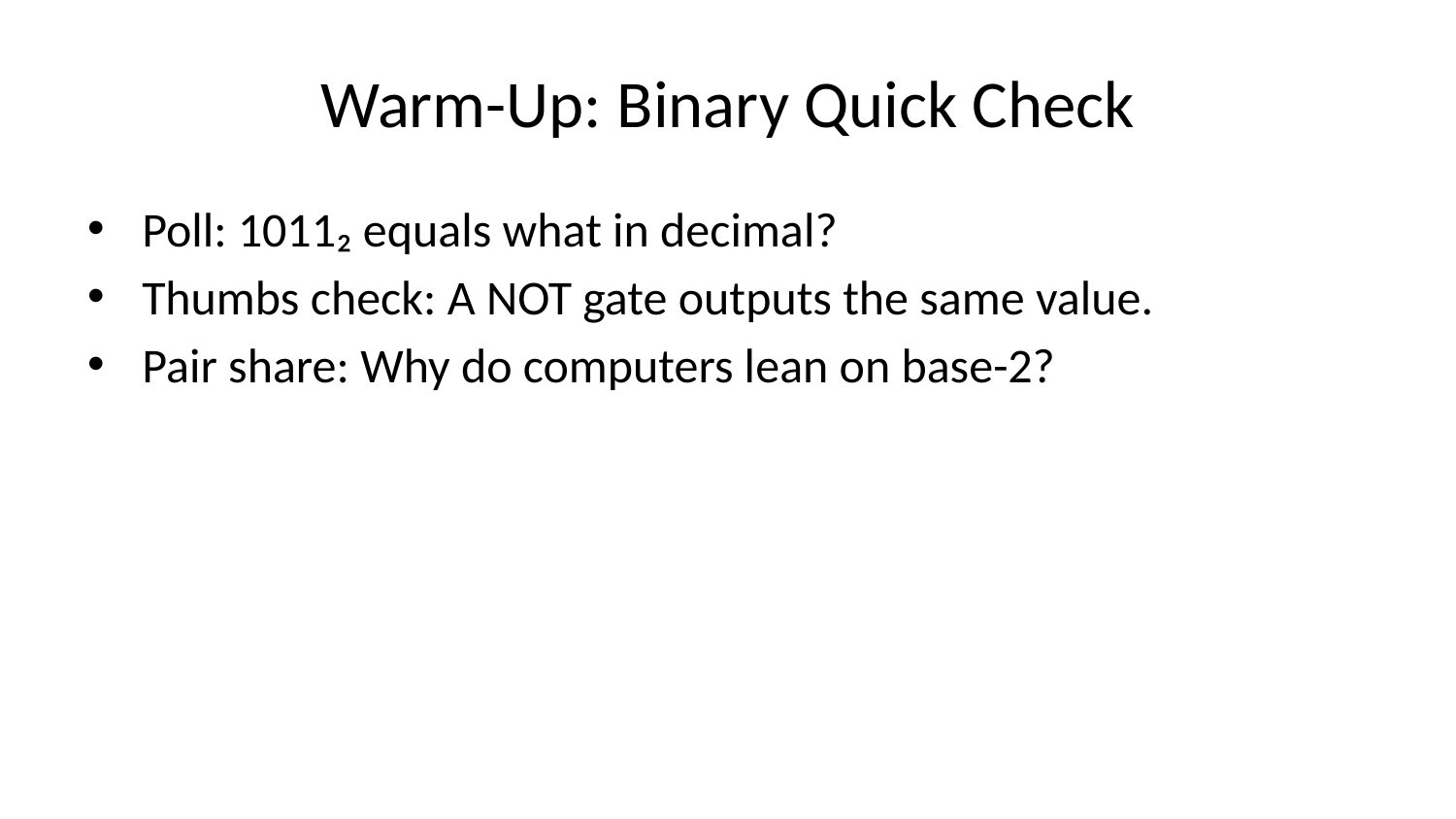

# Warm-Up: Binary Quick Check
Poll: 1011₂ equals what in decimal?
Thumbs check: A NOT gate outputs the same value.
Pair share: Why do computers lean on base-2?